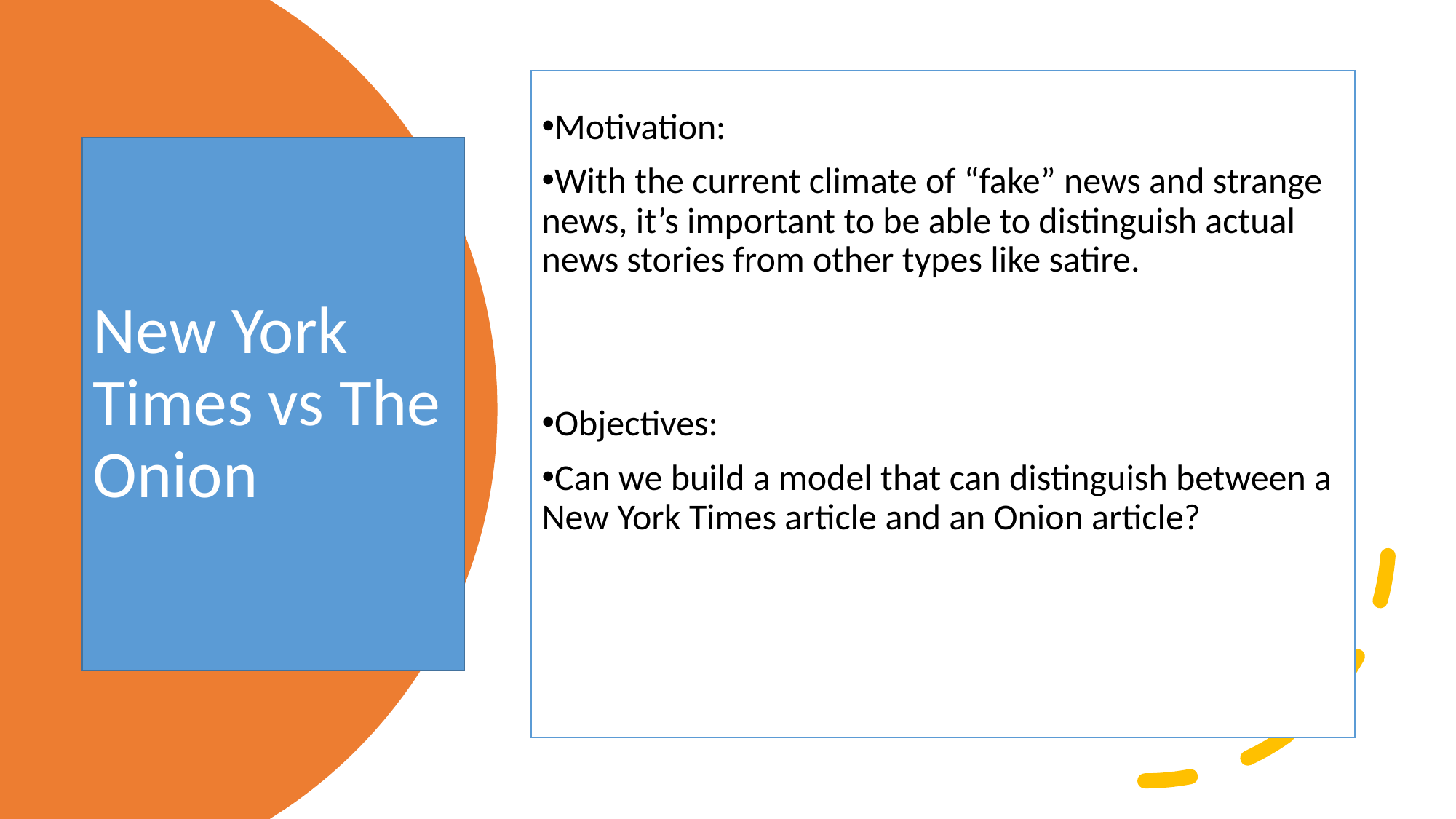

Motivation:
With the current climate of “fake” news and strange news, it’s important to be able to distinguish actual news stories from other types like satire.

Objectives:
Can we build a model that can distinguish between a New York Times article and an Onion article?

# New York Times vs The Onion